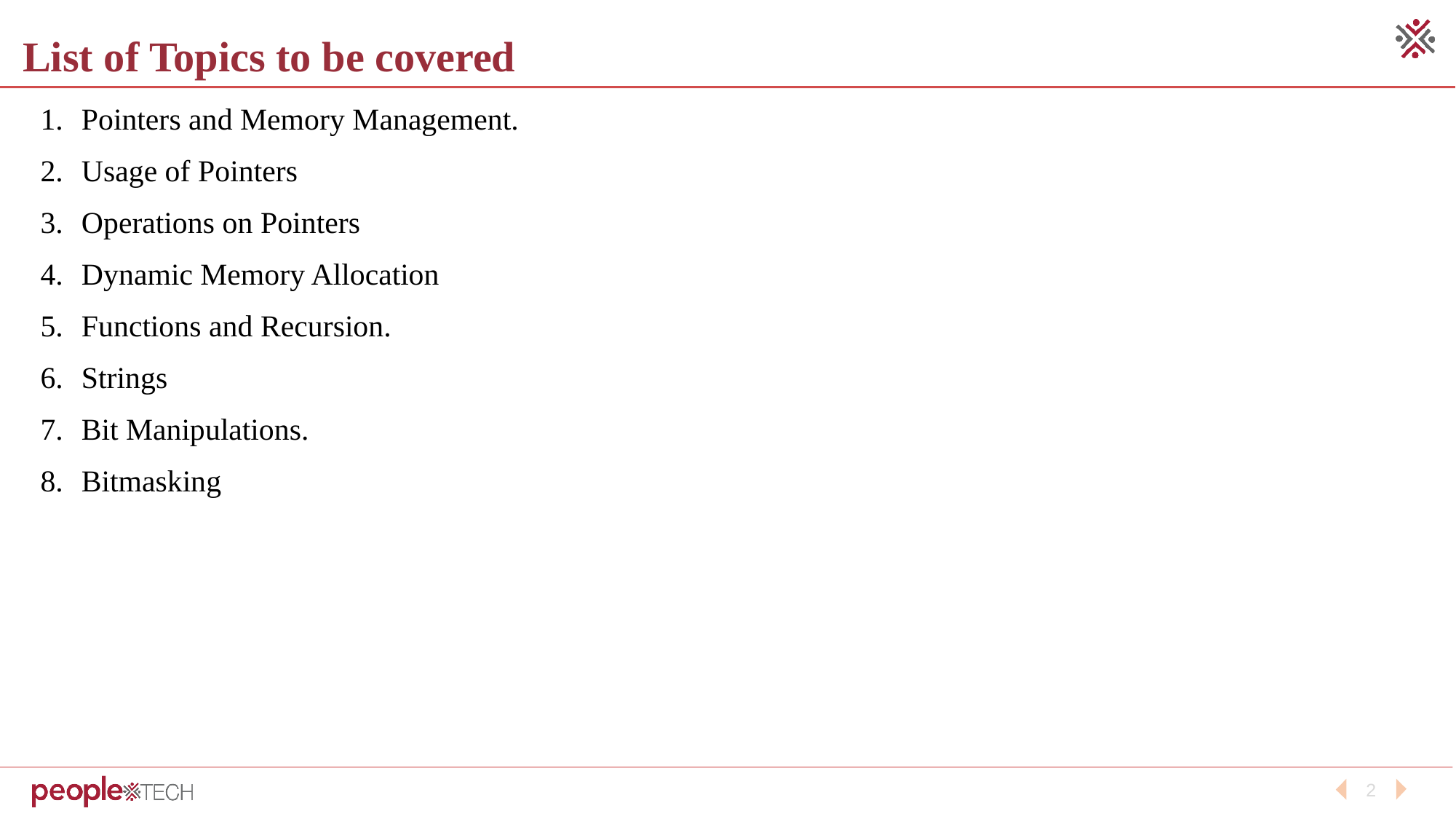

List of Topics to be covered
Pointers and Memory Management.
Usage of Pointers
Operations on Pointers
Dynamic Memory Allocation
Functions and Recursion.
Strings
Bit Manipulations.
Bitmasking